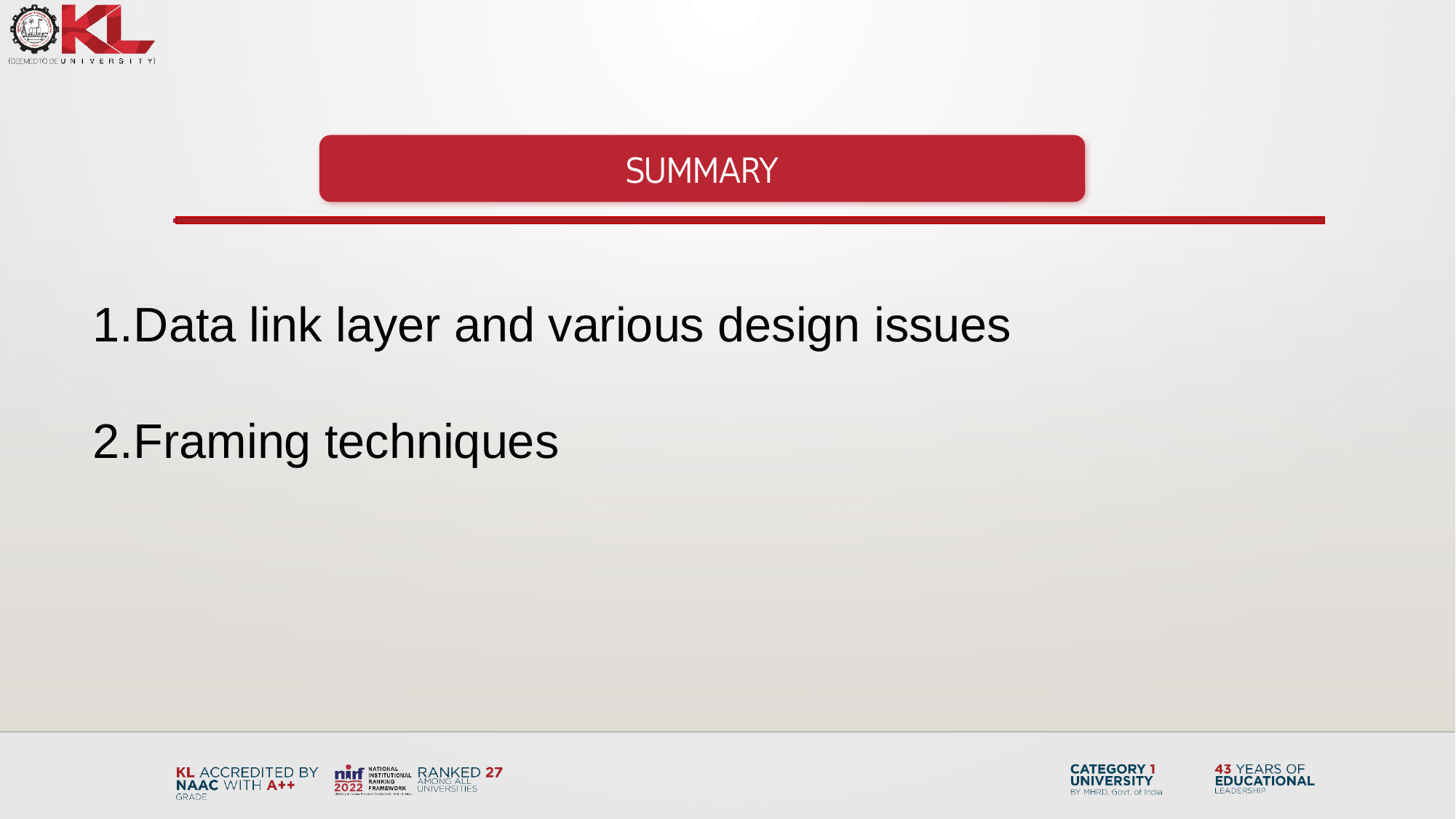

SUMMARY

Data link layer and various design issues
Framing techniques